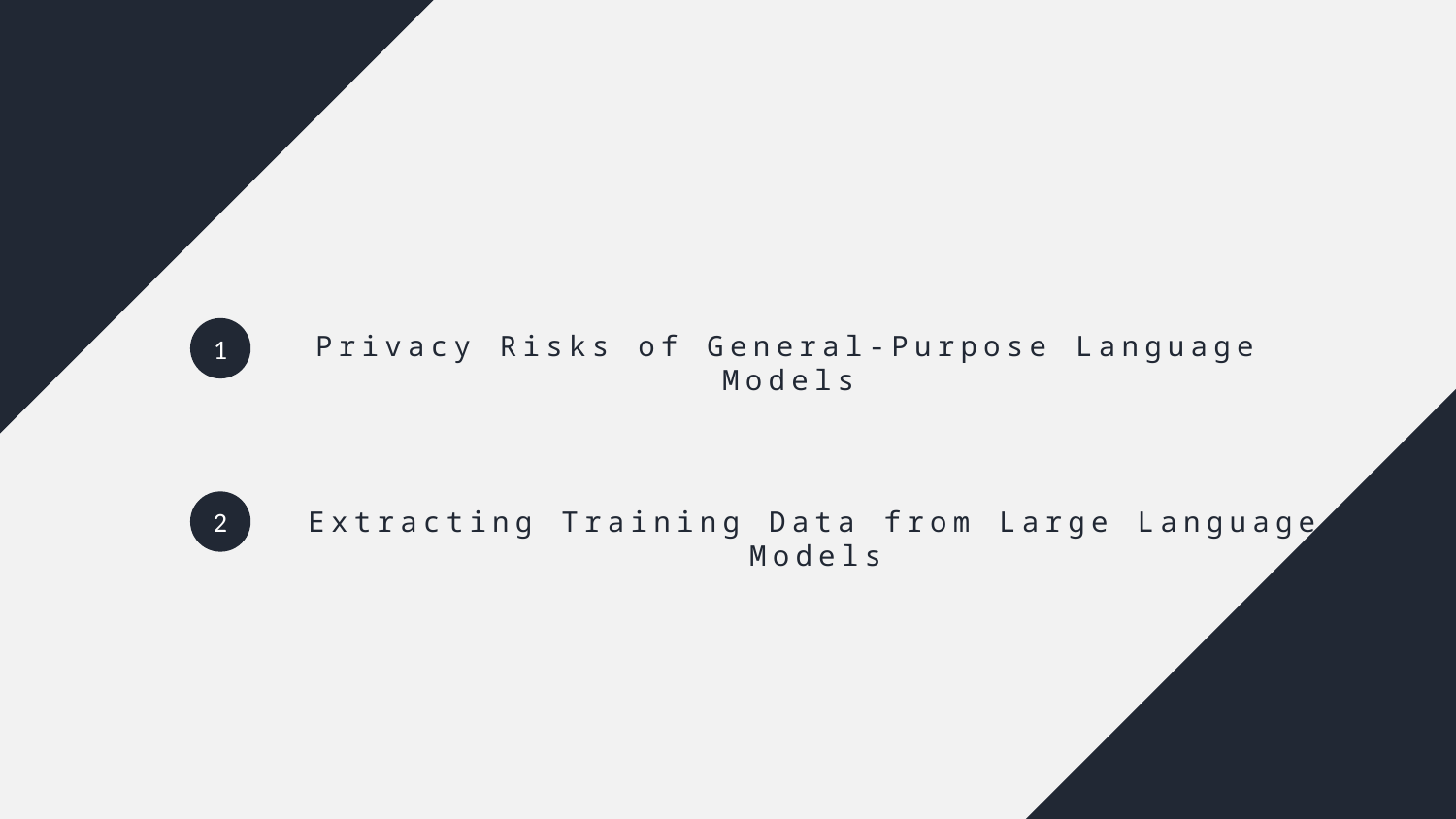

1
Privacy Risks of General-Purpose Language Models

2
Extracting Training Data from Large Language Models